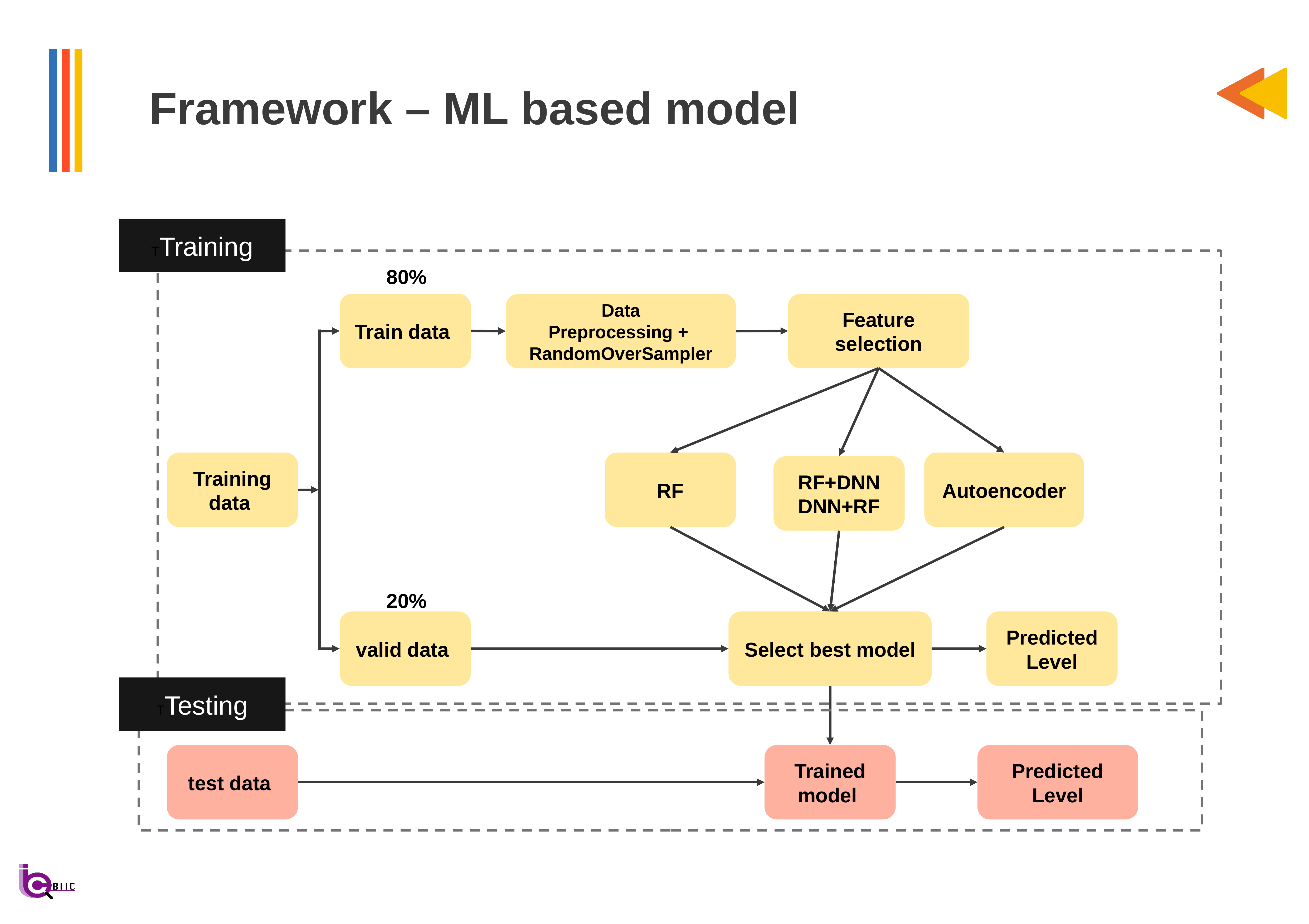

# Framework – ML based model
TTraining

80%
Feature selection
Train data
Data
Preprocessing +
RandomOverSampler
Training data
RF
Autoencoder
20%
valid data
Select best model
Predicted Level
TTesting

test data
Trained model
Predicted Level
RF+DNN
DNN+RF